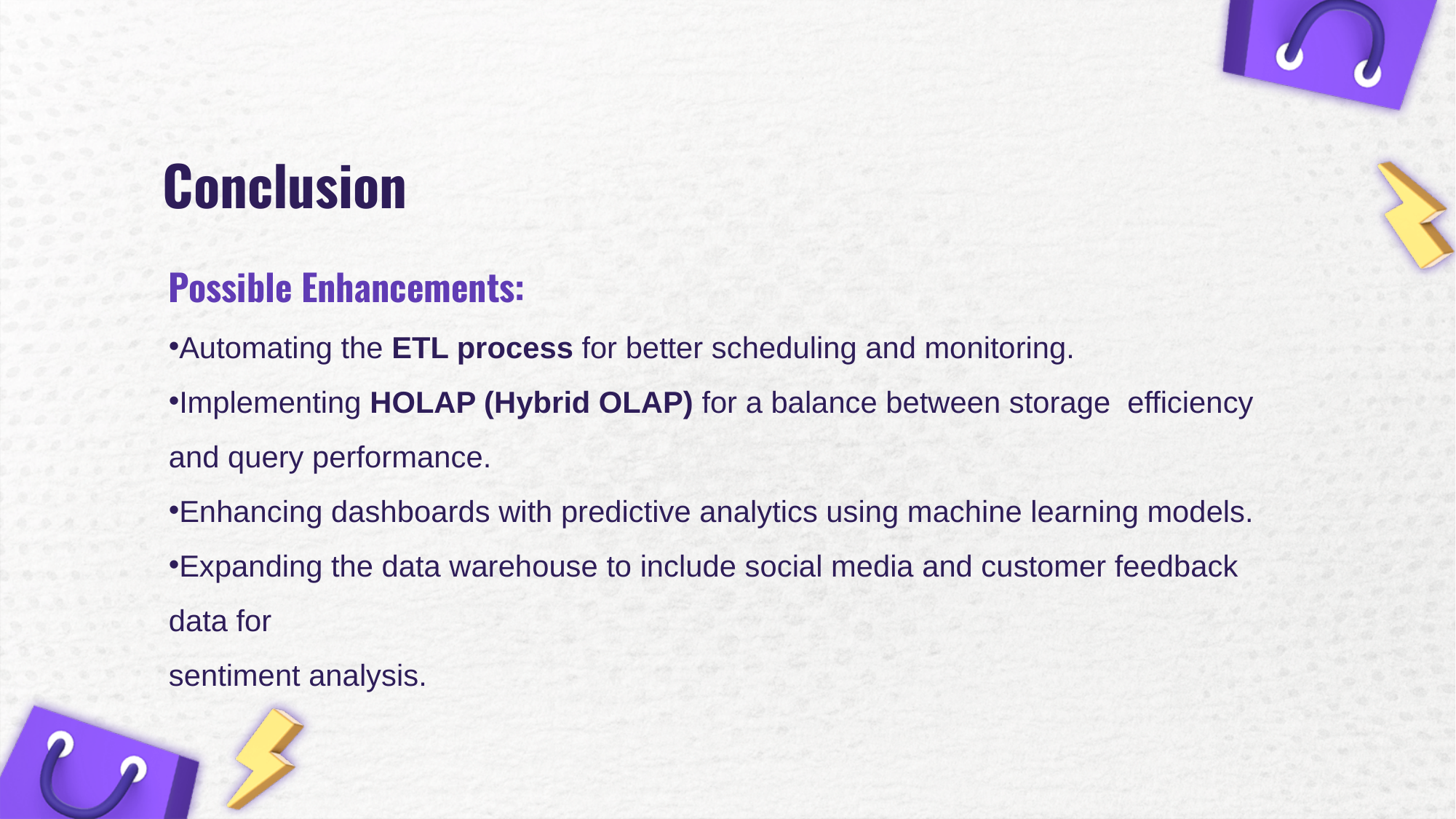

Conclusion
Possible Enhancements:
Automating the ETL process for better scheduling and monitoring.
Implementing HOLAP (Hybrid OLAP) for a balance between storage  efficiency and query performance.
Enhancing dashboards with predictive analytics using machine learning models.
Expanding the data warehouse to include social media and customer feedback data for
sentiment analysis.